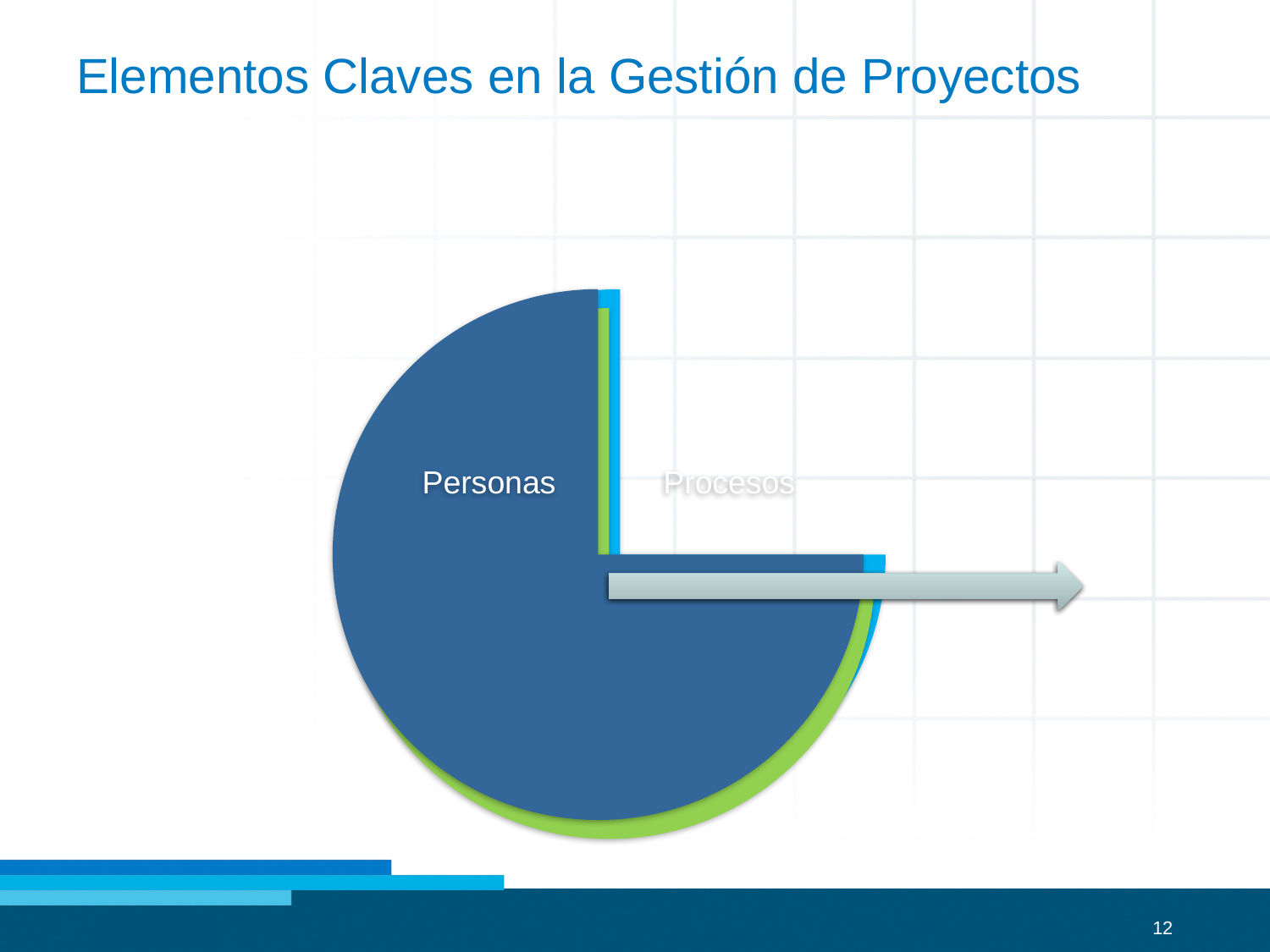

# Elementos Claves en la Gestión de Proyectos
Procesos
Tecnología
Personas